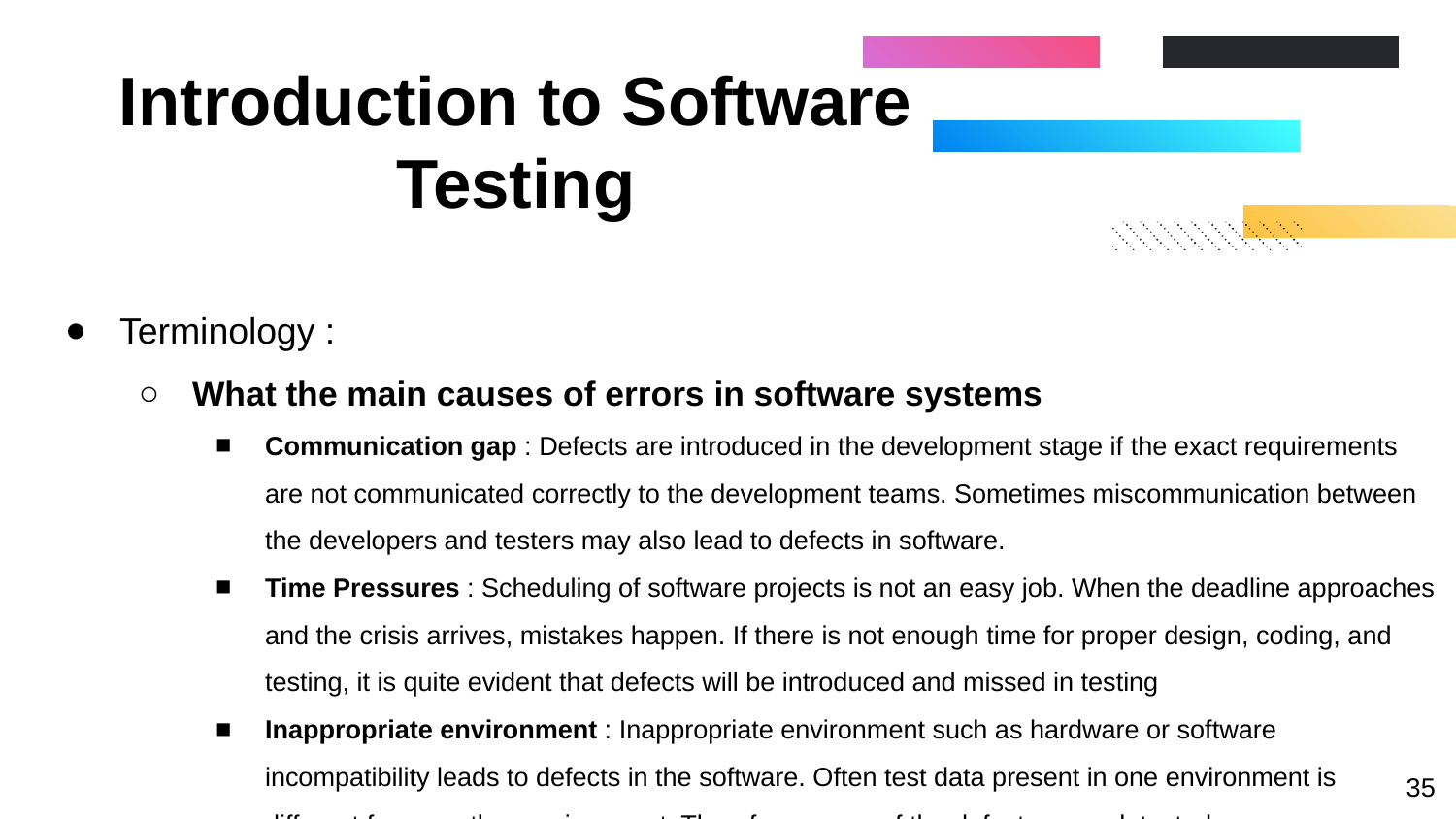

# Introduction to Software Testing
Terminology :
What the main causes of errors in software systems
Communication gap : Defects are introduced in the development stage if the exact requirements are not communicated correctly to the development teams. Sometimes miscommunication between the developers and testers may also lead to defects in software.
Time Pressures : Scheduling of software projects is not an easy job. When the deadline approaches and the crisis arrives, mistakes happen. If there is not enough time for proper design, coding, and testing, it is quite evident that defects will be introduced and missed in testing
Inappropriate environment : Inappropriate environment such as hardware or software incompatibility leads to defects in the software. Often test data present in one environment is different from another environment. Therefore, some of the defects go undetected.
35